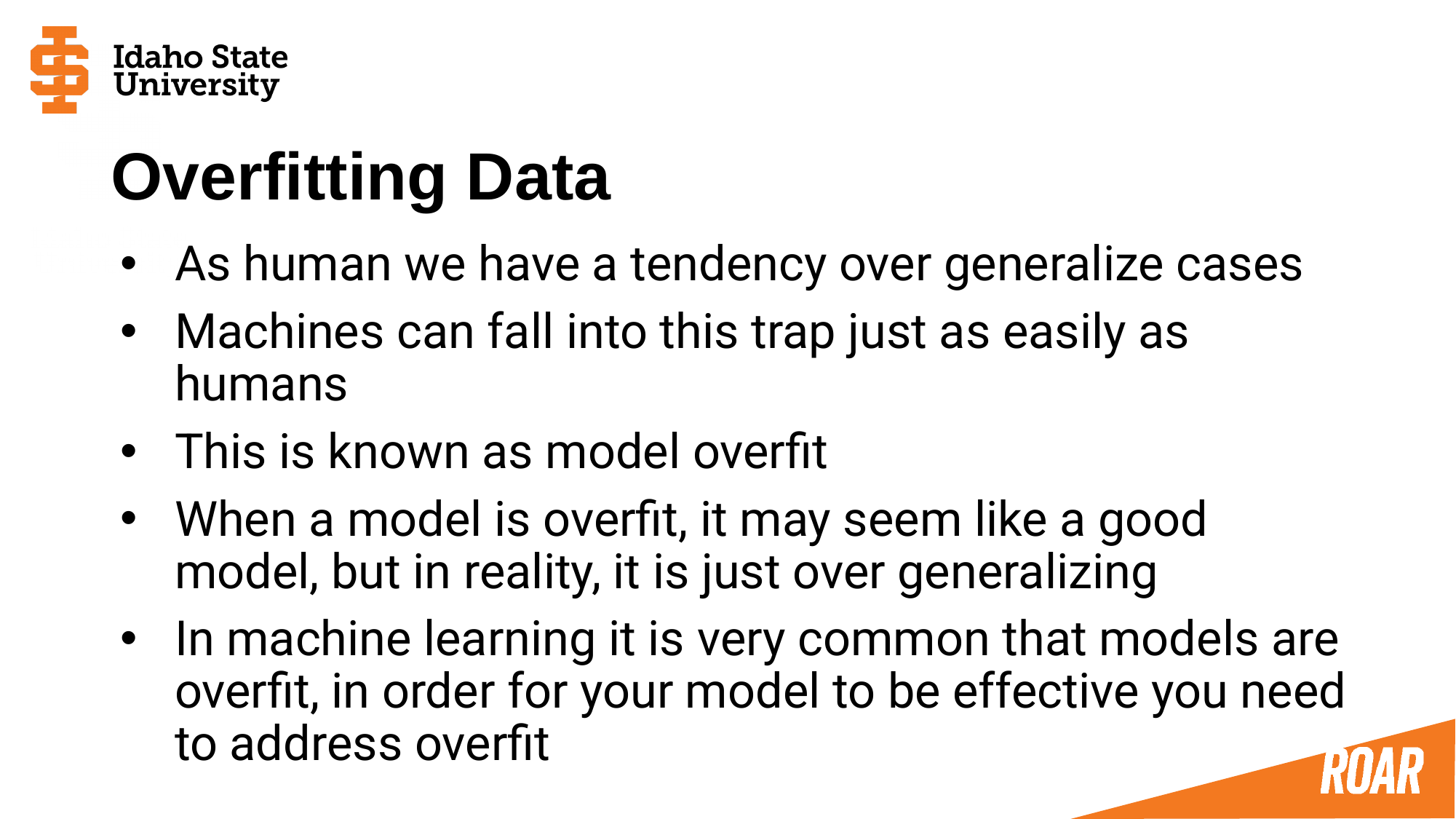

# Overfitting Data
As human we have a tendency over generalize cases
Machines can fall into this trap just as easily as humans
This is known as model overfit
When a model is overfit, it may seem like a good model, but in reality, it is just over generalizing
In machine learning it is very common that models are overfit, in order for your model to be effective you need to address overfit